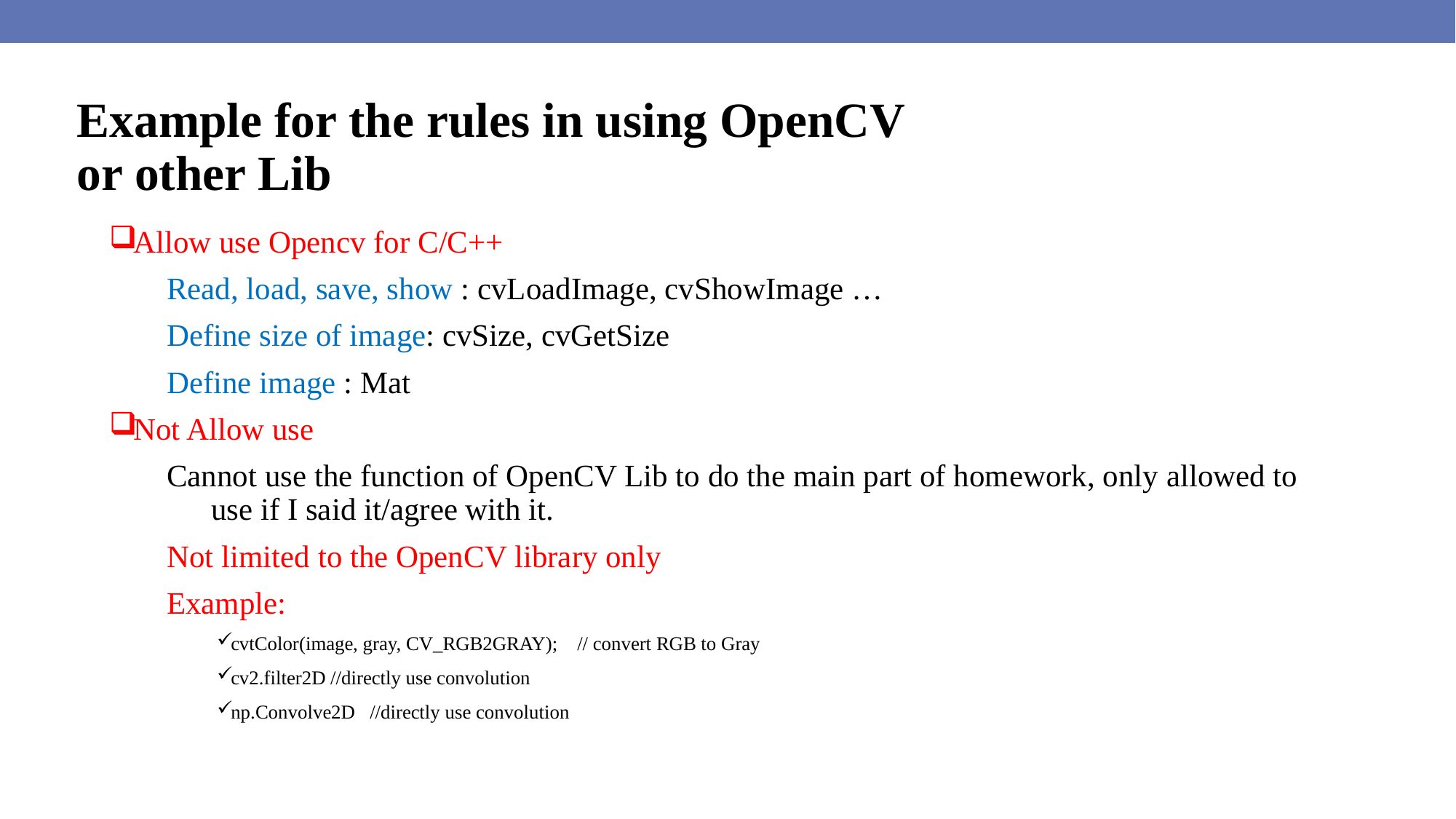

Example for the rules in using OpenCV
or other Lib
Allow use Opencv for C/C++
Read, load, save, show : cvLoadImage, cvShowImage …
Define size of image: cvSize, cvGetSize
Define image : Mat
Not Allow use
Cannot use the function of OpenCV Lib to do the main part of homework, only allowed to use if I said it/agree with it.
Not limited to the OpenCV library only
Example:
cvtColor(image, gray, CV_RGB2GRAY);    // convert RGB to Gray
cv2.filter2D //directly use convolution
np.Convolve2D   //directly use convolution